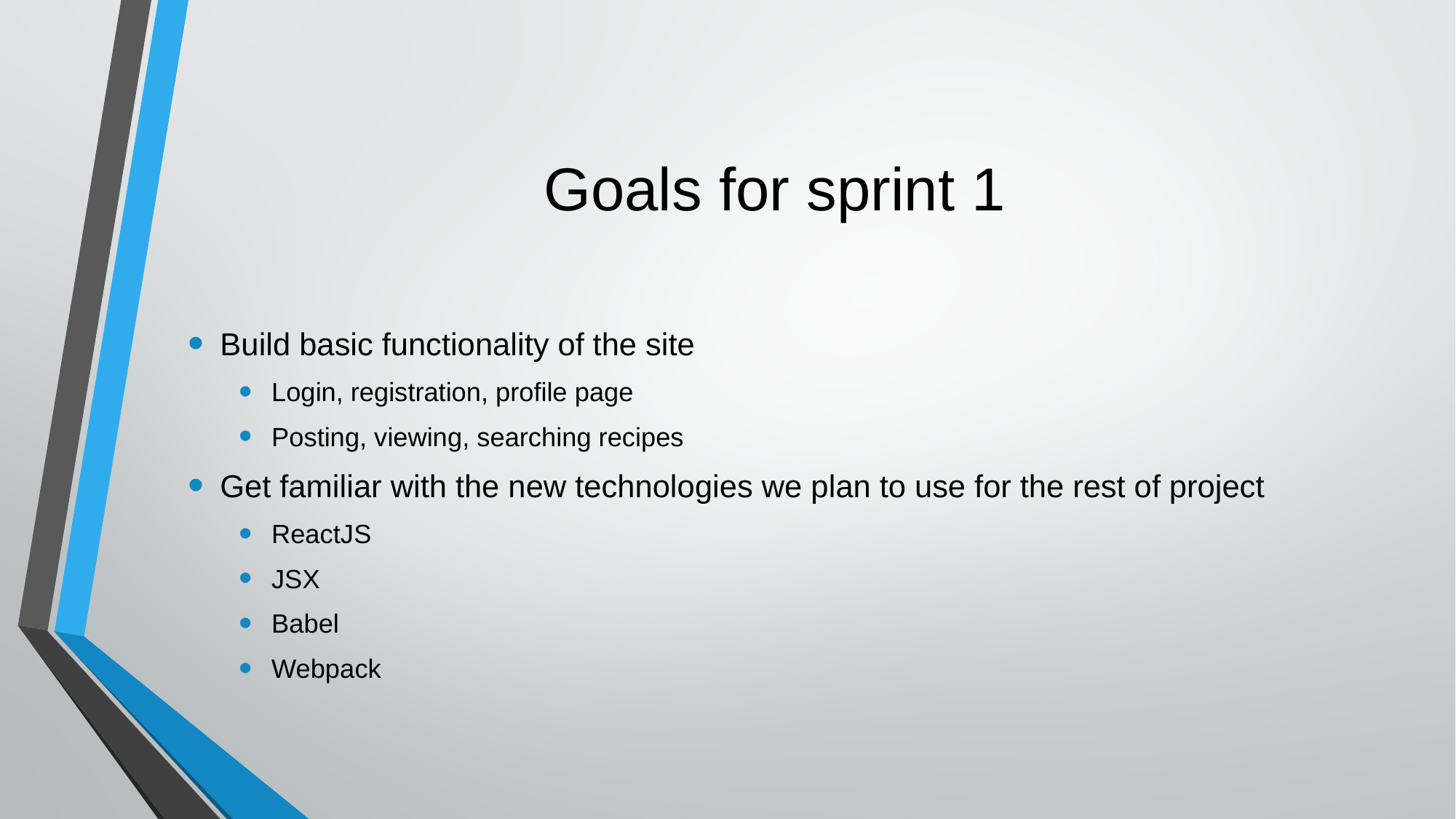

# Goals for sprint 1
Build basic functionality of the site
Login, registration, profile page
Posting, viewing, searching recipes
Get familiar with the new technologies we plan to use for the rest of project
ReactJS
JSX
Babel
Webpack